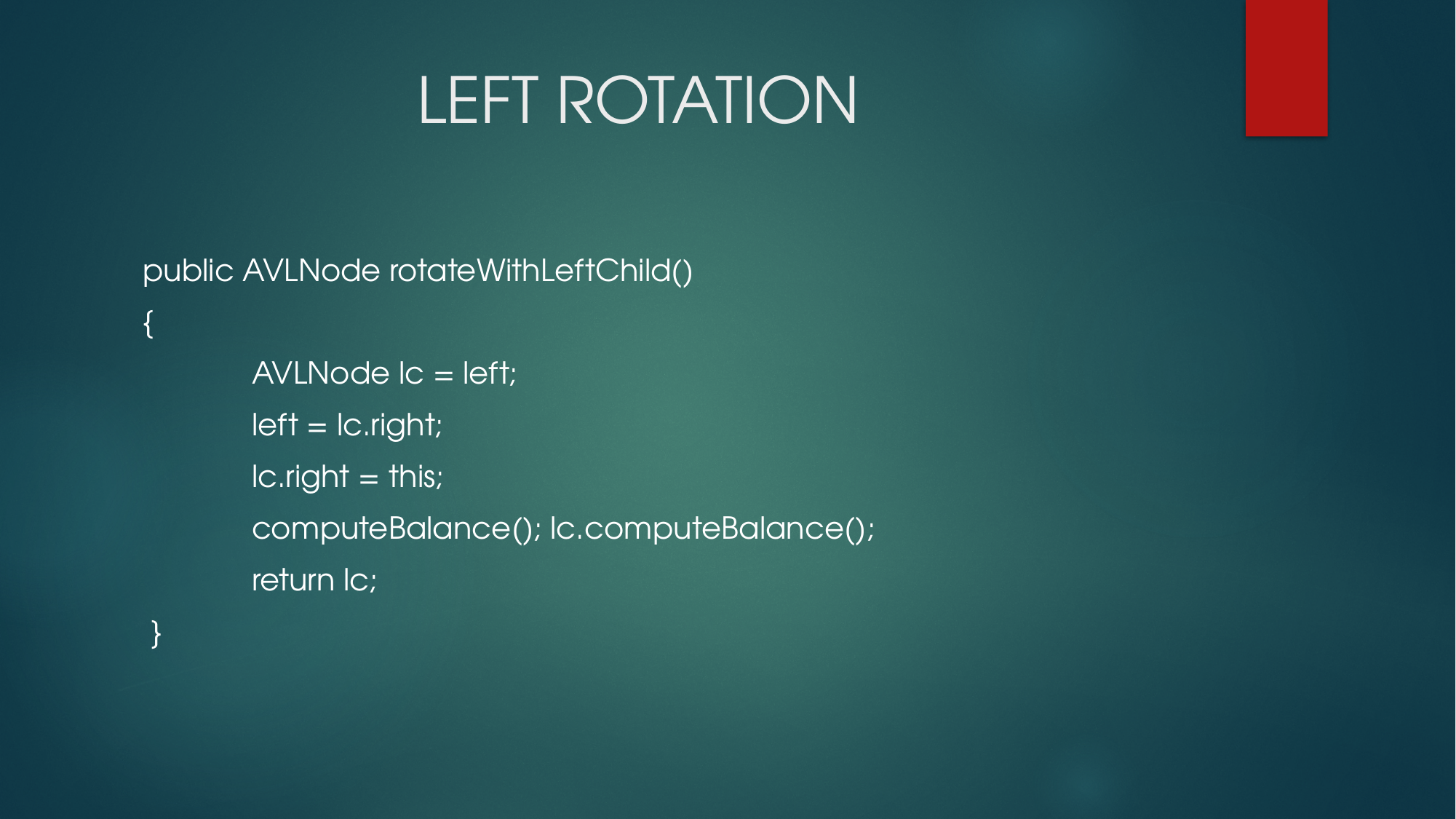

# LEFT ROTATION
public AVLNode rotateWithLeftChild()
{
 	AVLNode lc = left;
    	left = lc.right;
    	lc.right = this;
    	computeBalance(); lc.computeBalance();
    	return lc;
 }